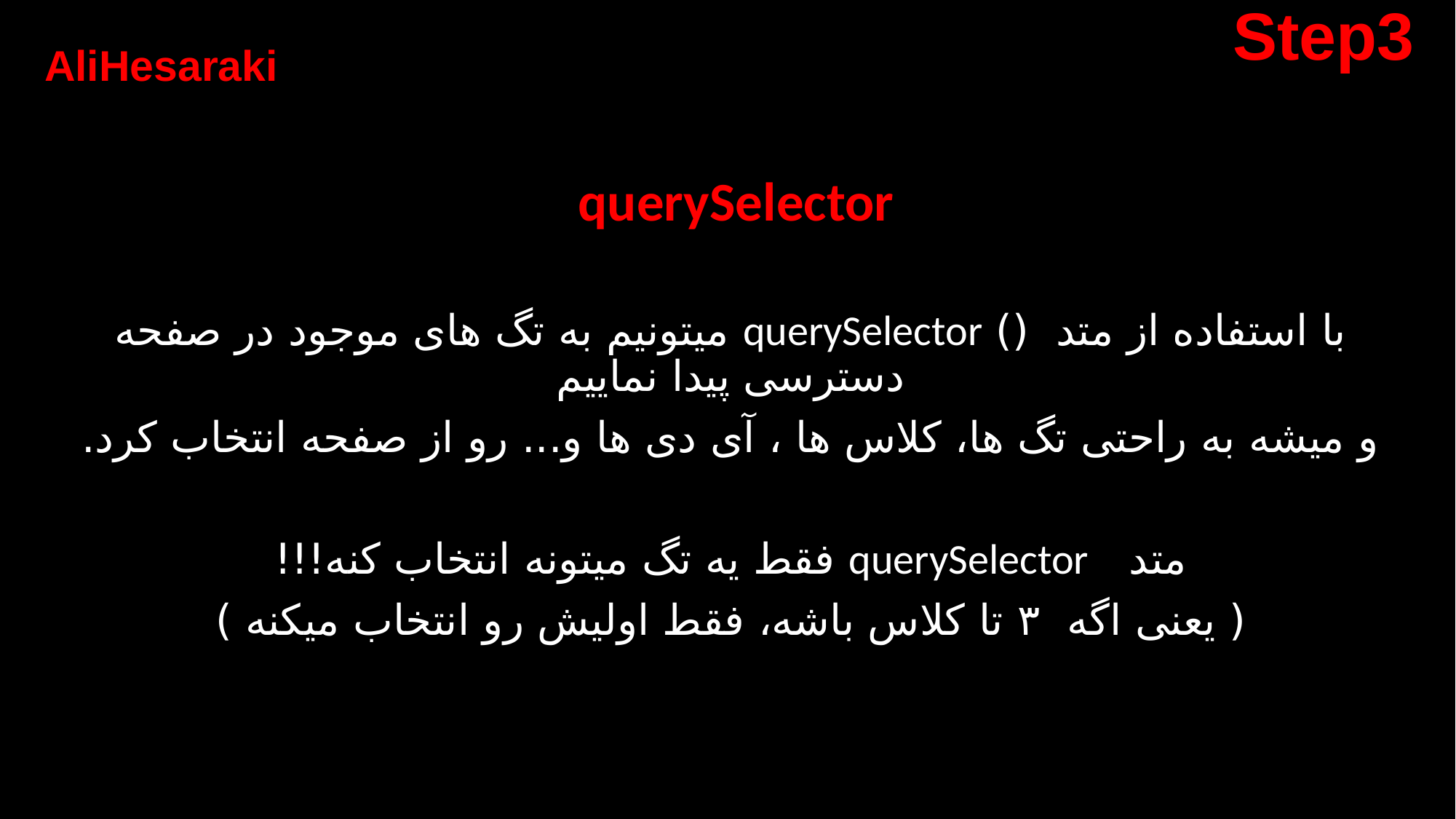

# Step3
AliHesaraki

querySelector

با استفاده از متد  () querySelector میتونیم به تگ های موجود در صفحه دسترسی پیدا نماییم
و میشه به راحتی تگ ها، کلاس ها ، آی دی ها و... رو از صفحه انتخاب کرد.

متد   querySelector فقط یه تگ میتونه انتخاب کنه!!!
 ( یعنی اگه  ۳ تا کلاس باشه، فقط اولیش رو انتخاب میکنه )